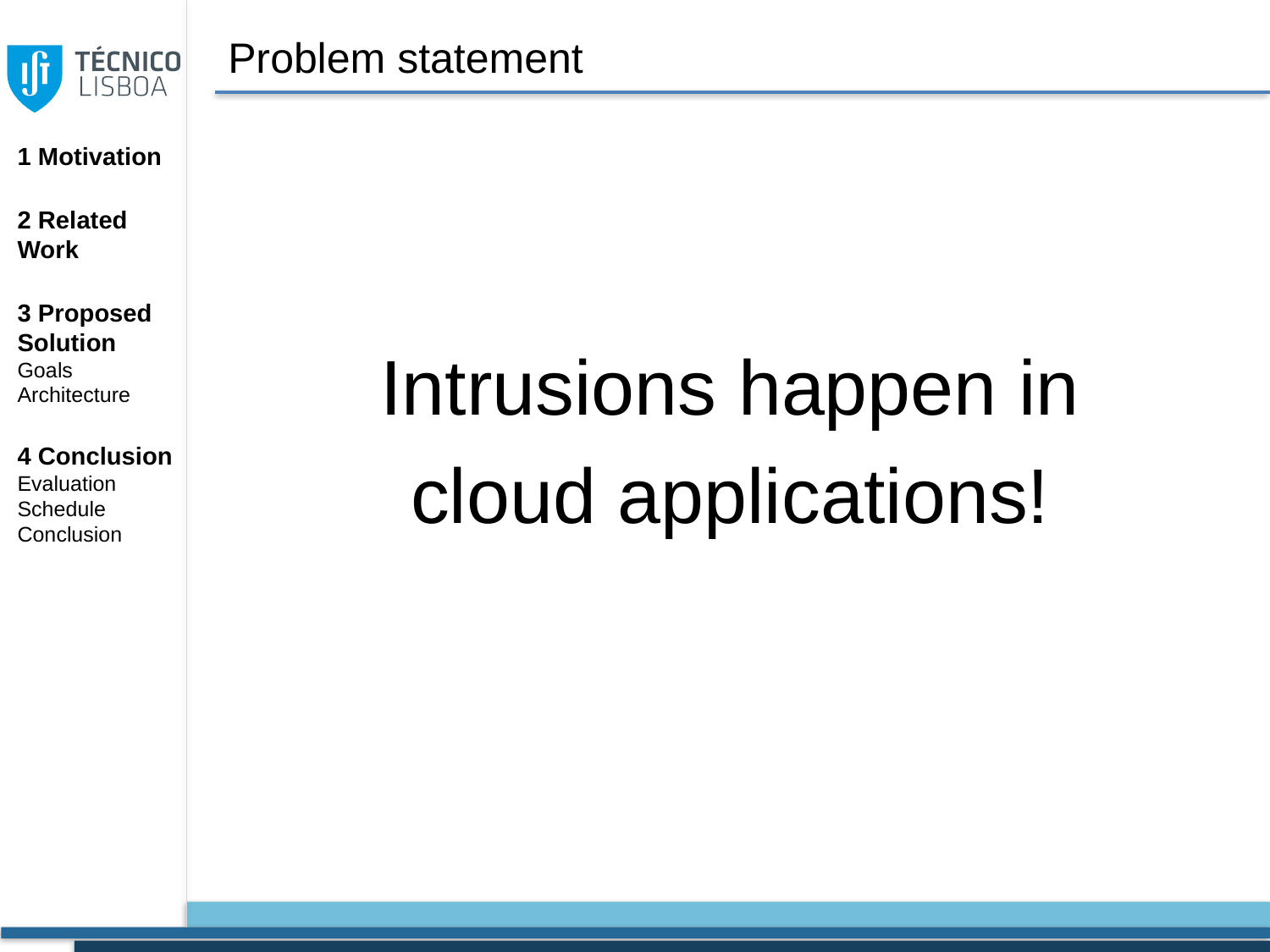

# Problem statement

Intrusions happen in
cloud applications!